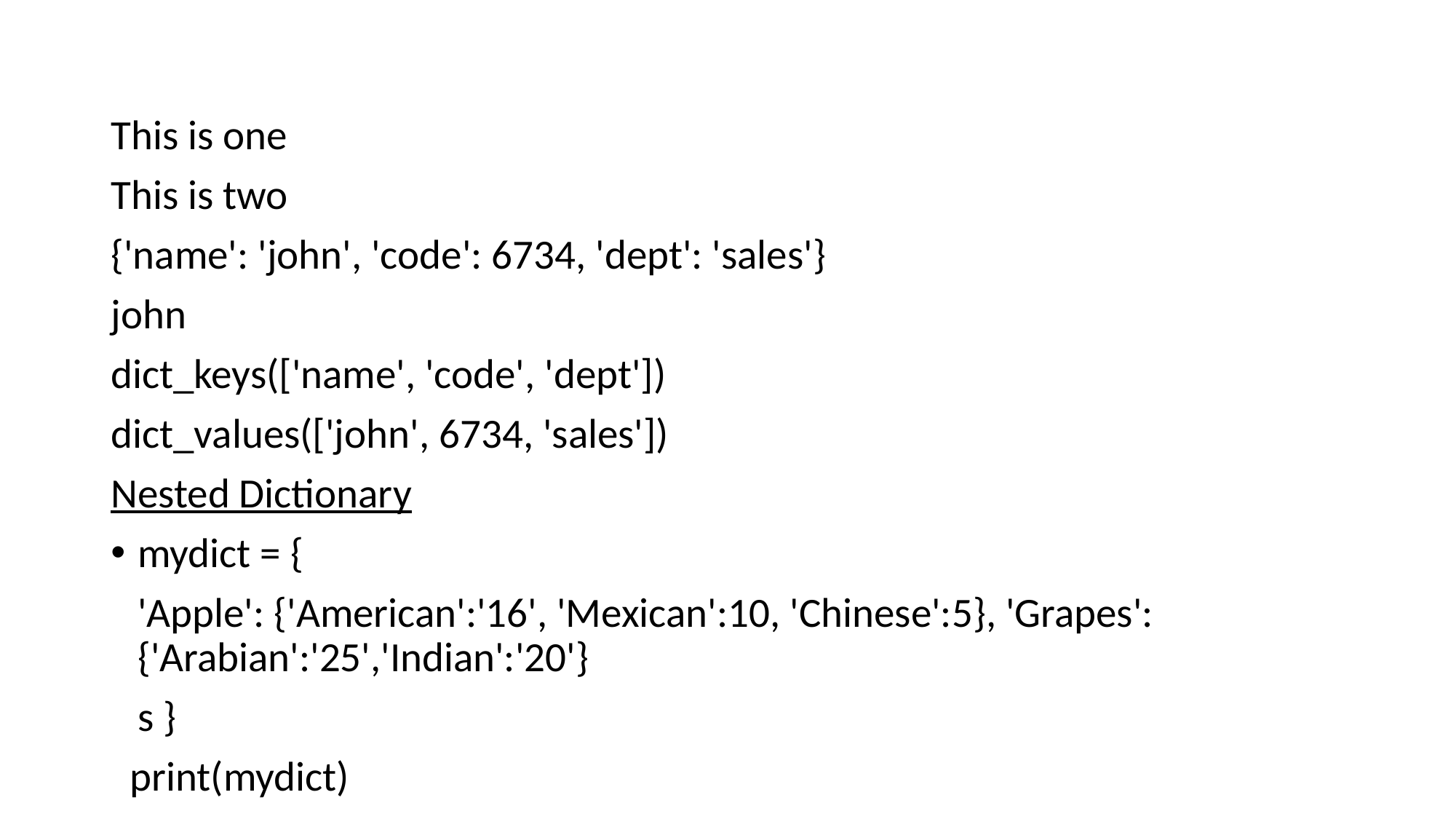

#

This is one
This is two
{'name': 'john', 'code': 6734, 'dept': 'sales'}
john
dict_keys(['name', 'code', 'dept'])
dict_values(['john', 6734, 'sales'])
Nested Dictionary
mydict = {
	'Apple': {'American':'16', 'Mexican':10, 'Chinese':5}, 'Grapes':{'Arabian':'25','Indian':'20'}
	s }
  print(mydict)